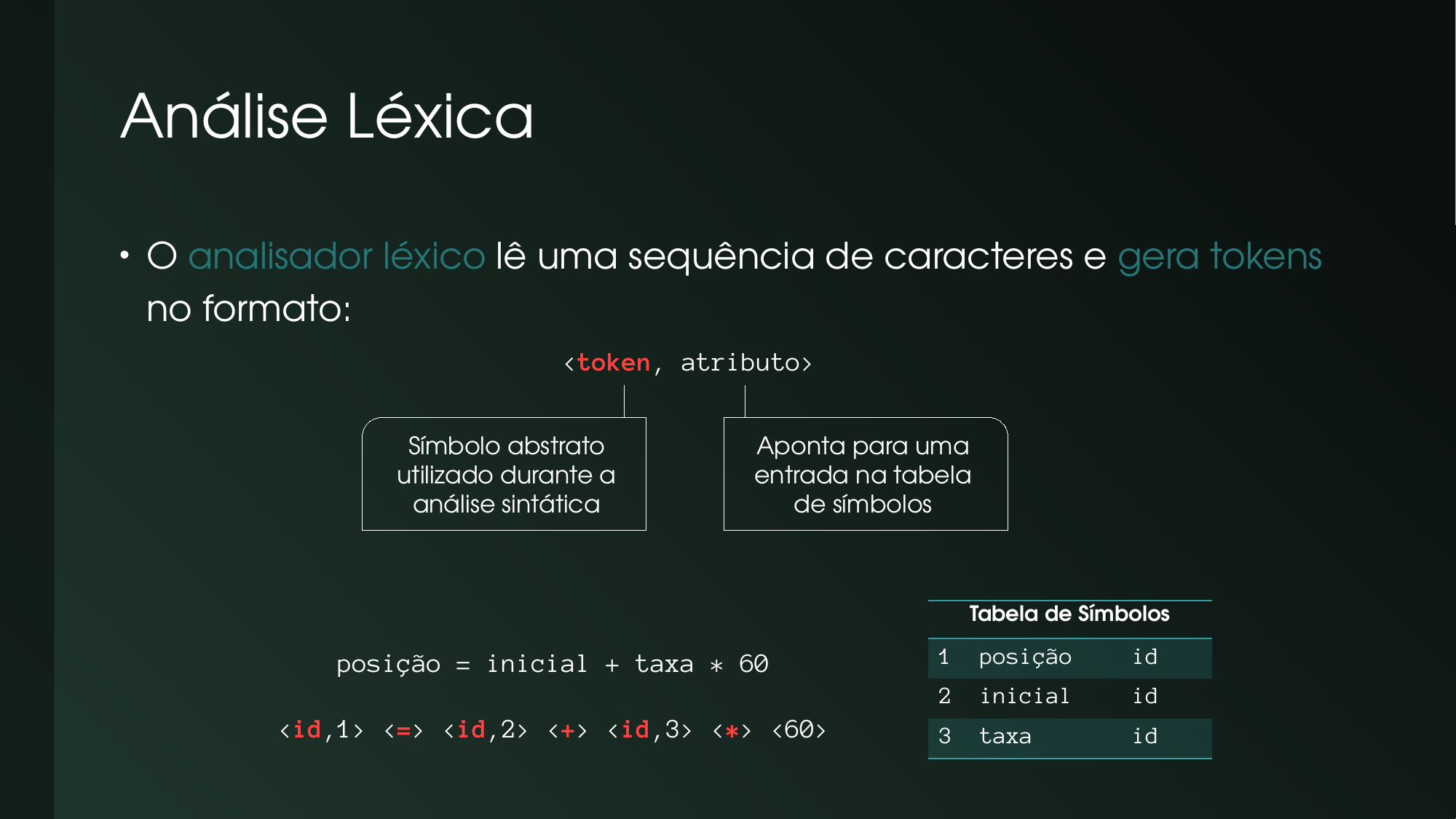

# Análise Léxica
O analisador léxico lê uma sequência de caracteres e gera tokens no formato:
<token, atributo>
Aponta para uma entrada na tabela de símbolos
Símbolo abstrato utilizado durante a análise sintática
| Tabela de Símbolos |  |  |
| --- | --- | --- |
| 1 | posição | id |
| 2 | inicial | id |
| 3 | taxa | id |
posição = inicial + taxa * 60

<id,1> <=> <id,2> <+> <id,3> <*> <60>